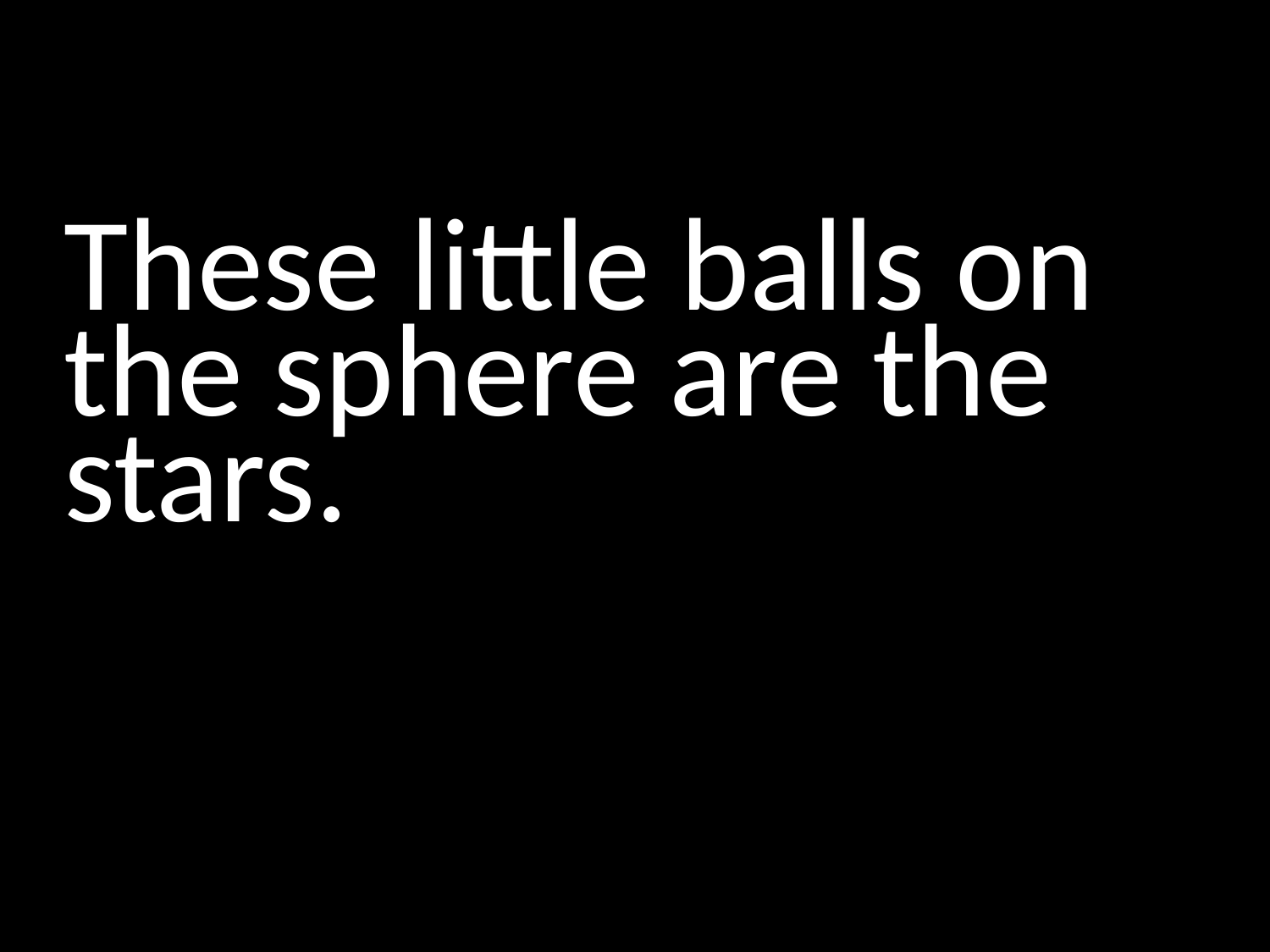

#
These little balls on the sphere are the stars.